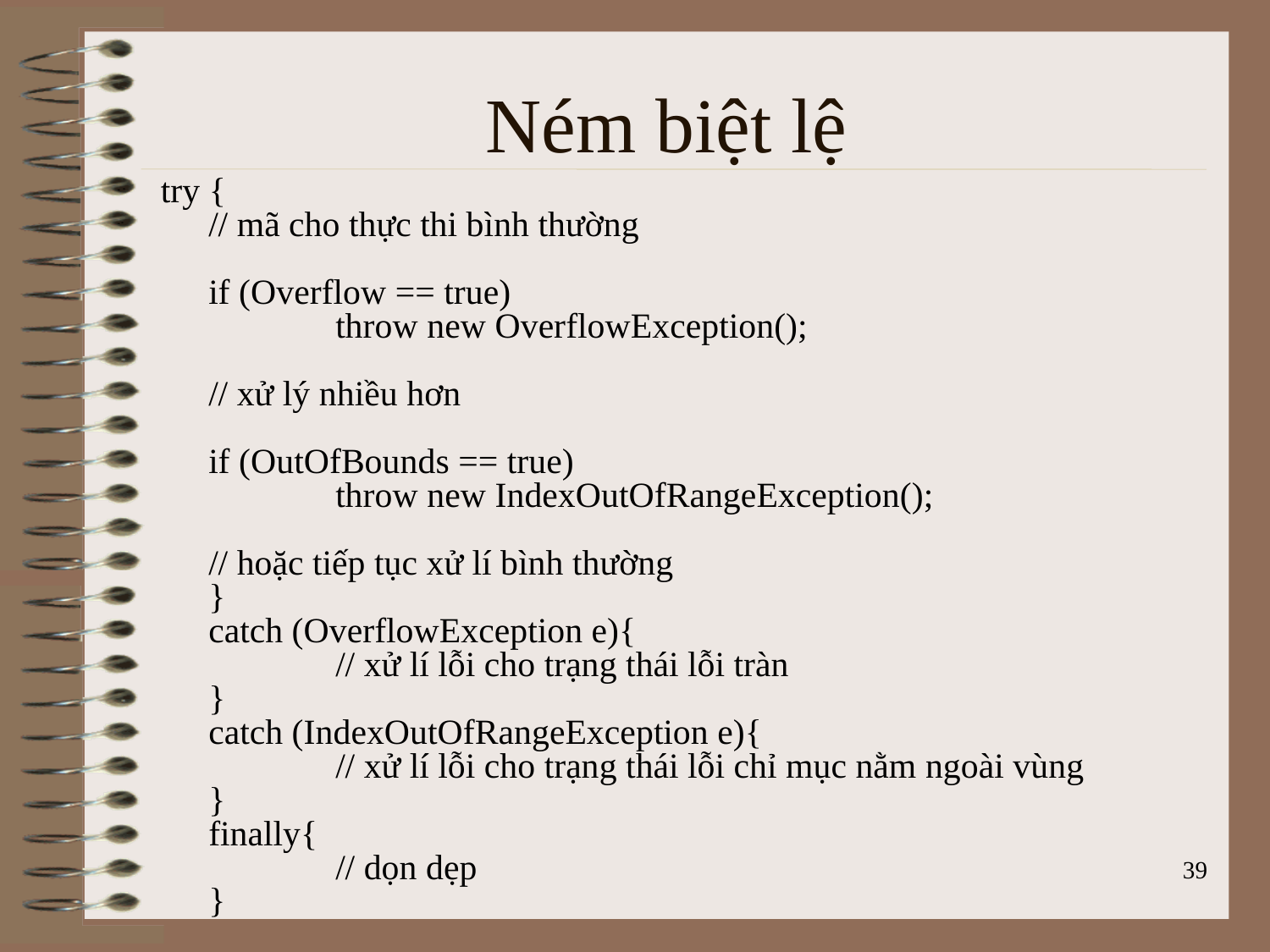

# Ném biệt lệ
try {
// mã cho thực thi bình thường
if (Overflow == true)
	throw new OverflowException();
// xử lý nhiều hơn
if (OutOfBounds == true)
	throw new IndexOutOfRangeException();
// hoặc tiếp tục xử lí bình thường
}
catch (OverflowException e){
	// xử lí lỗi cho trạng thái lỗi tràn
}
catch (IndexOutOfRangeException e){
	// xử lí lỗi cho trạng thái lỗi chỉ mục nằm ngoài vùng
}
finally{
	// dọn dẹp
}
39